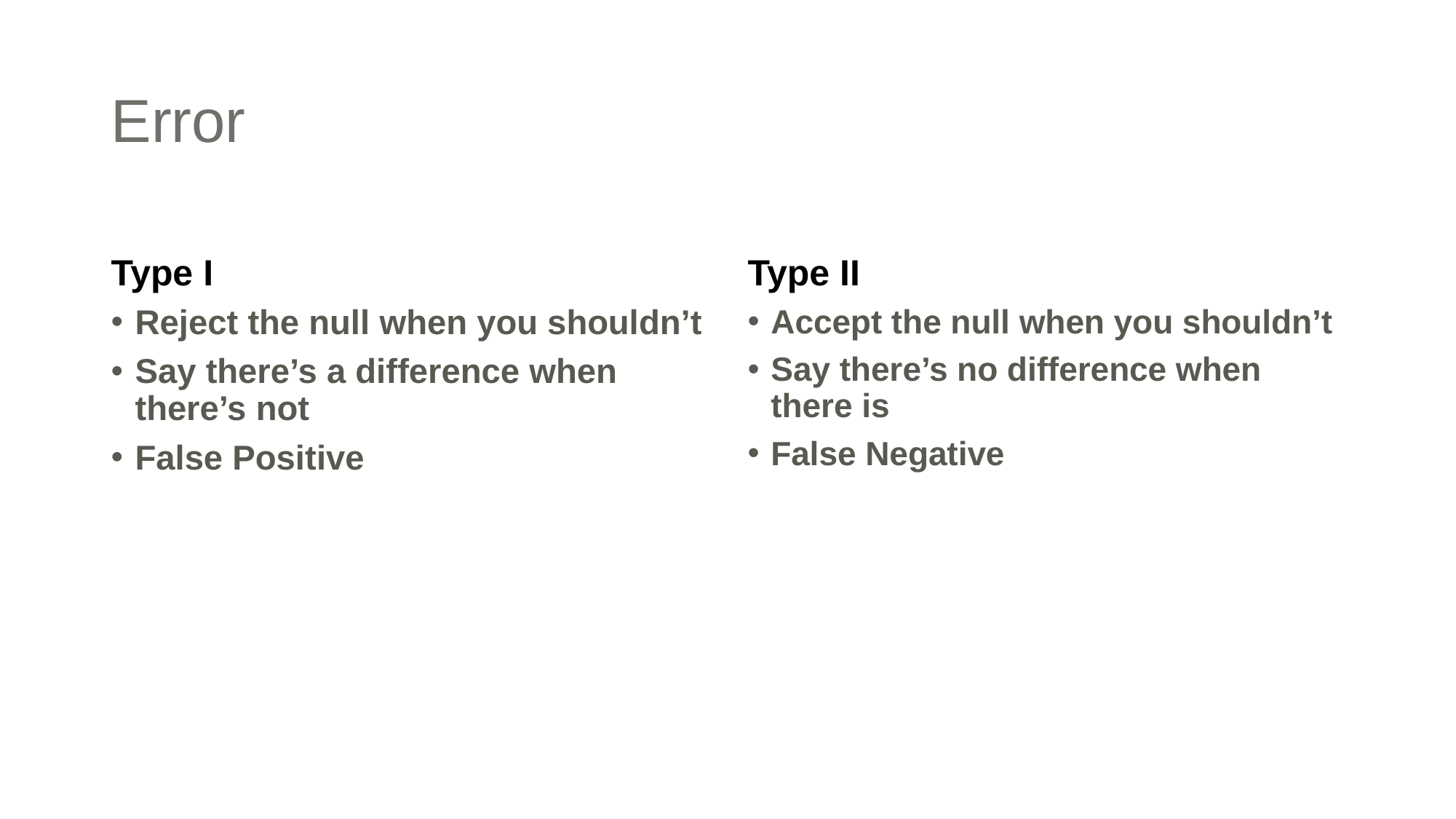

# Error
Type I
Type II
Reject the null when you shouldn’t
Say there’s a difference when there’s not
False Positive
Accept the null when you shouldn’t
Say there’s no difference when there is
False Negative